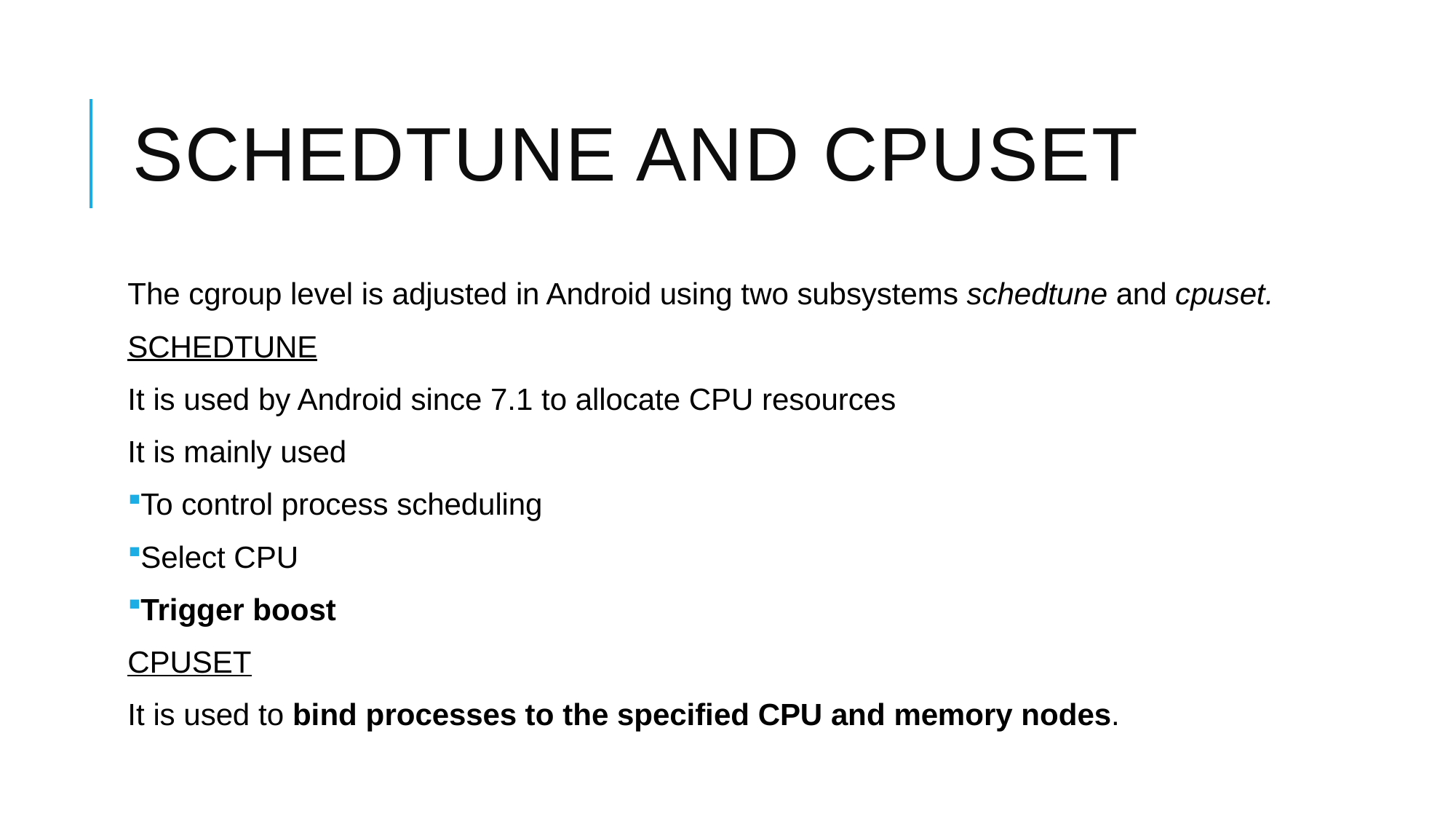

# SCHEDTUNE AND CPUSET
The cgroup level is adjusted in Android using two subsystems schedtune and cpuset.
SCHEDTUNE
It is used by Android since 7.1 to allocate CPU resources
It is mainly used
To control process scheduling
Select CPU
Trigger boost
CPUSET
It is used to bind processes to the specified CPU and memory nodes.